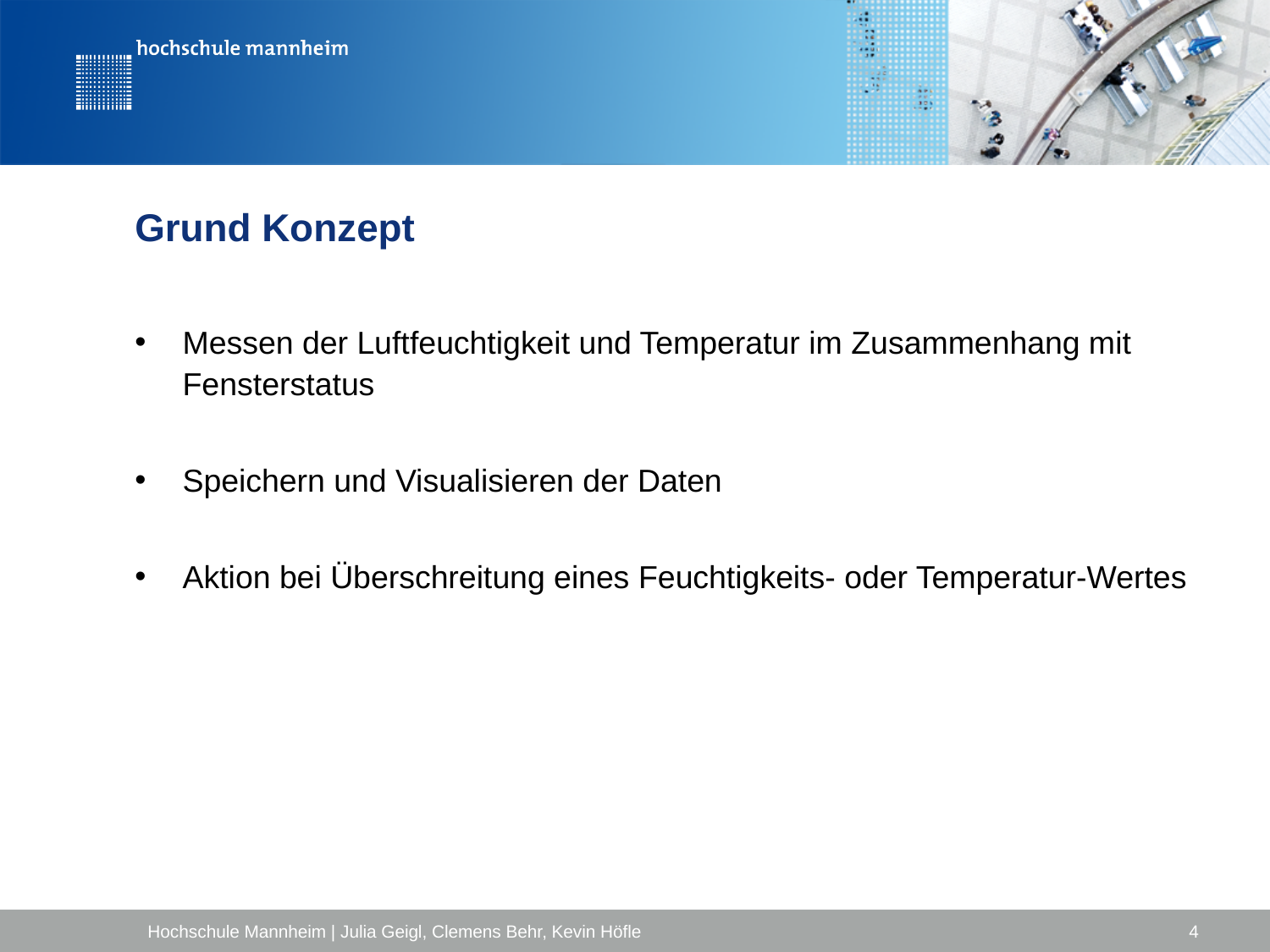

# Grund Konzept
Messen der Luftfeuchtigkeit und Temperatur im Zusammenhang mit Fensterstatus

Speichern und Visualisieren der Daten

Aktion bei Überschreitung eines Feuchtigkeits- oder Temperatur-Wertes

Hochschule Mannheim | Julia Geigl, Clemens Behr, Kevin Höfle
4